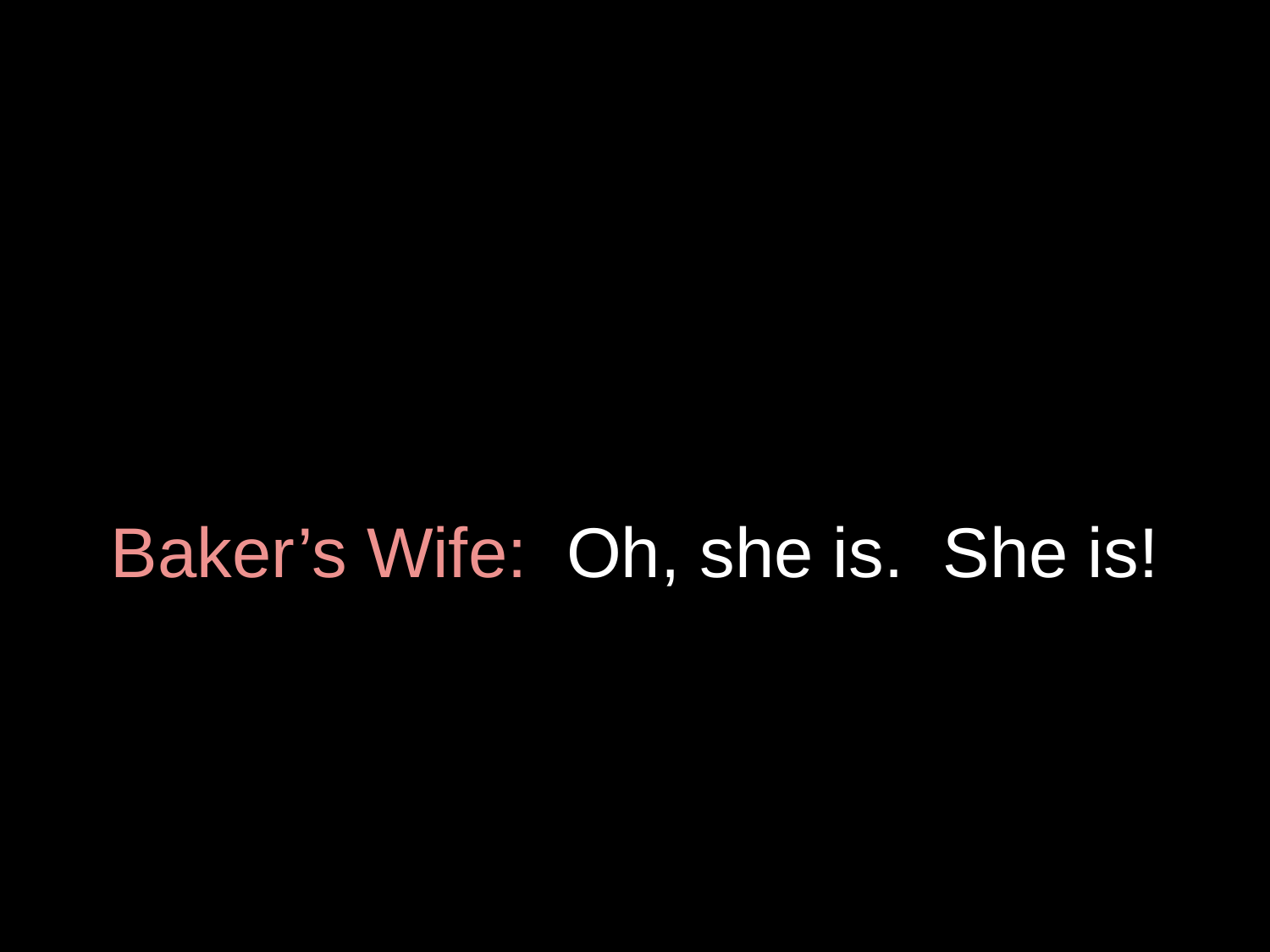

# Baker’s Wife:  Oh, she is.  She is!